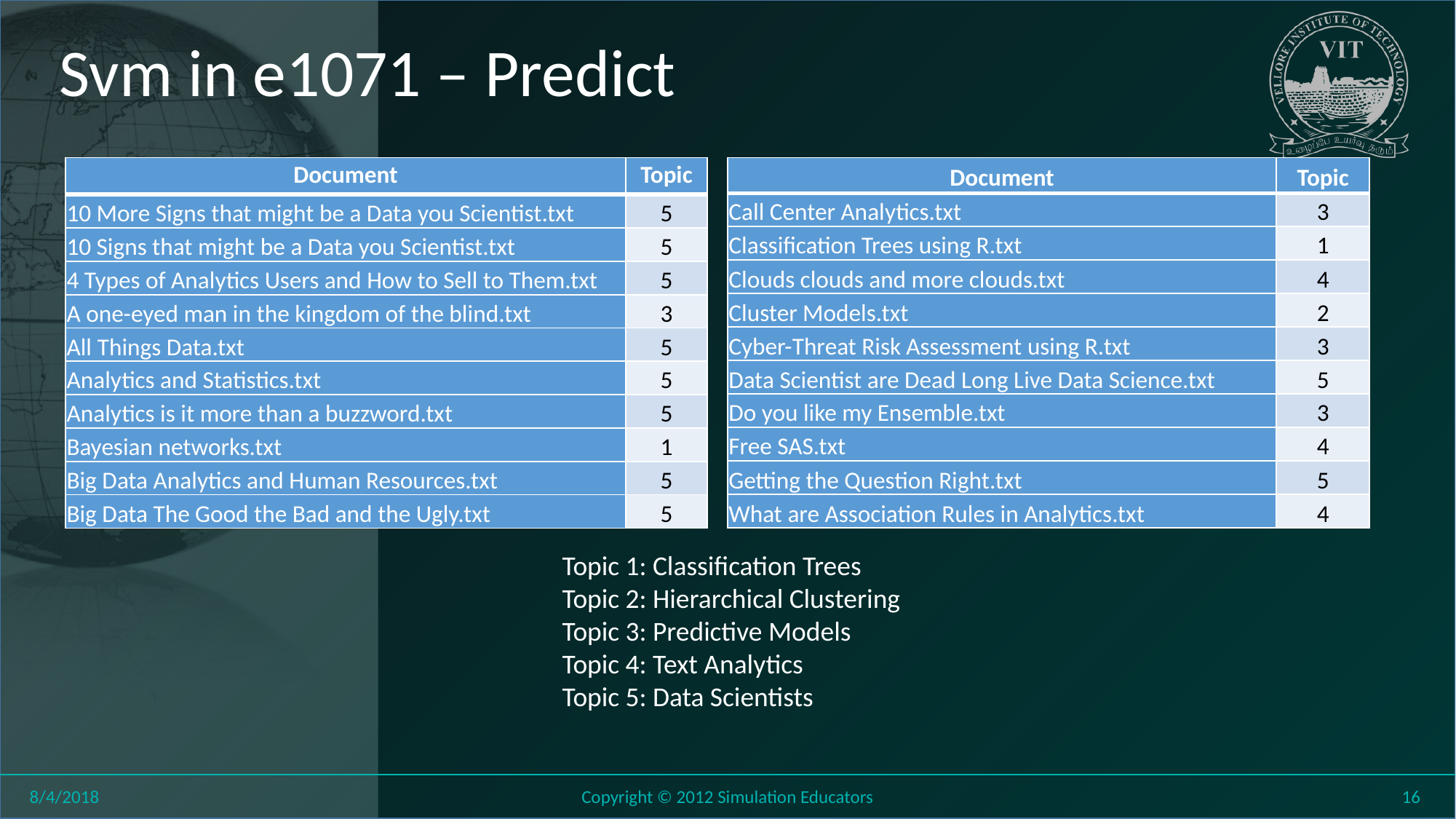

# Svm in e1071 – Predict
| Document | Topic |
| --- | --- |
| 10 More Signs that might be a Data you Scientist.txt | 5 |
| 10 Signs that might be a Data you Scientist.txt | 5 |
| 4 Types of Analytics Users and How to Sell to Them.txt | 5 |
| A one-eyed man in the kingdom of the blind.txt | 3 |
| All Things Data.txt | 5 |
| Analytics and Statistics.txt | 5 |
| Analytics is it more than a buzzword.txt | 5 |
| Bayesian networks.txt | 1 |
| Big Data Analytics and Human Resources.txt | 5 |
| Big Data The Good the Bad and the Ugly.txt | 5 |
| Document | Topic |
| --- | --- |
| Call Center Analytics.txt | 3 |
| Classification Trees using R.txt | 1 |
| Clouds clouds and more clouds.txt | 4 |
| Cluster Models.txt | 2 |
| Cyber-Threat Risk Assessment using R.txt | 3 |
| Data Scientist are Dead Long Live Data Science.txt | 5 |
| Do you like my Ensemble.txt | 3 |
| Free SAS.txt | 4 |
| Getting the Question Right.txt | 5 |
| What are Association Rules in Analytics.txt | 4 |
Topic 1: Classification Trees
Topic 2: Hierarchical Clustering
Topic 3: Predictive Models
Topic 4: Text Analytics
Topic 5: Data Scientists
8/4/2018
Copyright © 2012 Simulation Educators
16